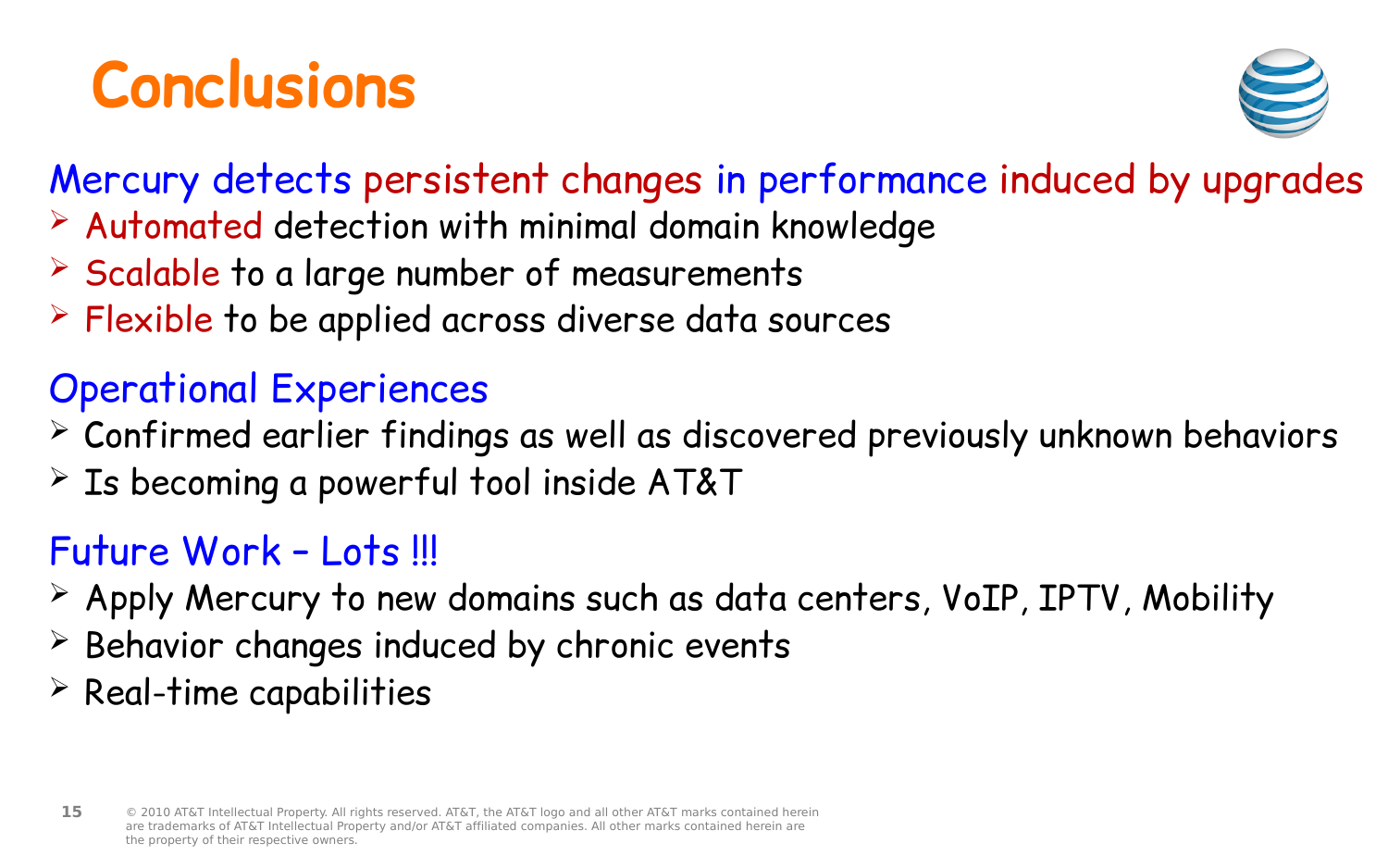

# Conclusions
Mercury detects persistent changes in performance induced by upgrades
Automated detection with minimal domain knowledge
Scalable to a large number of measurements
Flexible to be applied across diverse data sources

Operational Experiences
Confirmed earlier findings as well as discovered previously unknown behaviors
Is becoming a powerful tool inside AT&T

Future Work – Lots !!!
Apply Mercury to new domains such as data centers, VoIP, IPTV, Mobility
Behavior changes induced by chronic events
Real-time capabilities
15